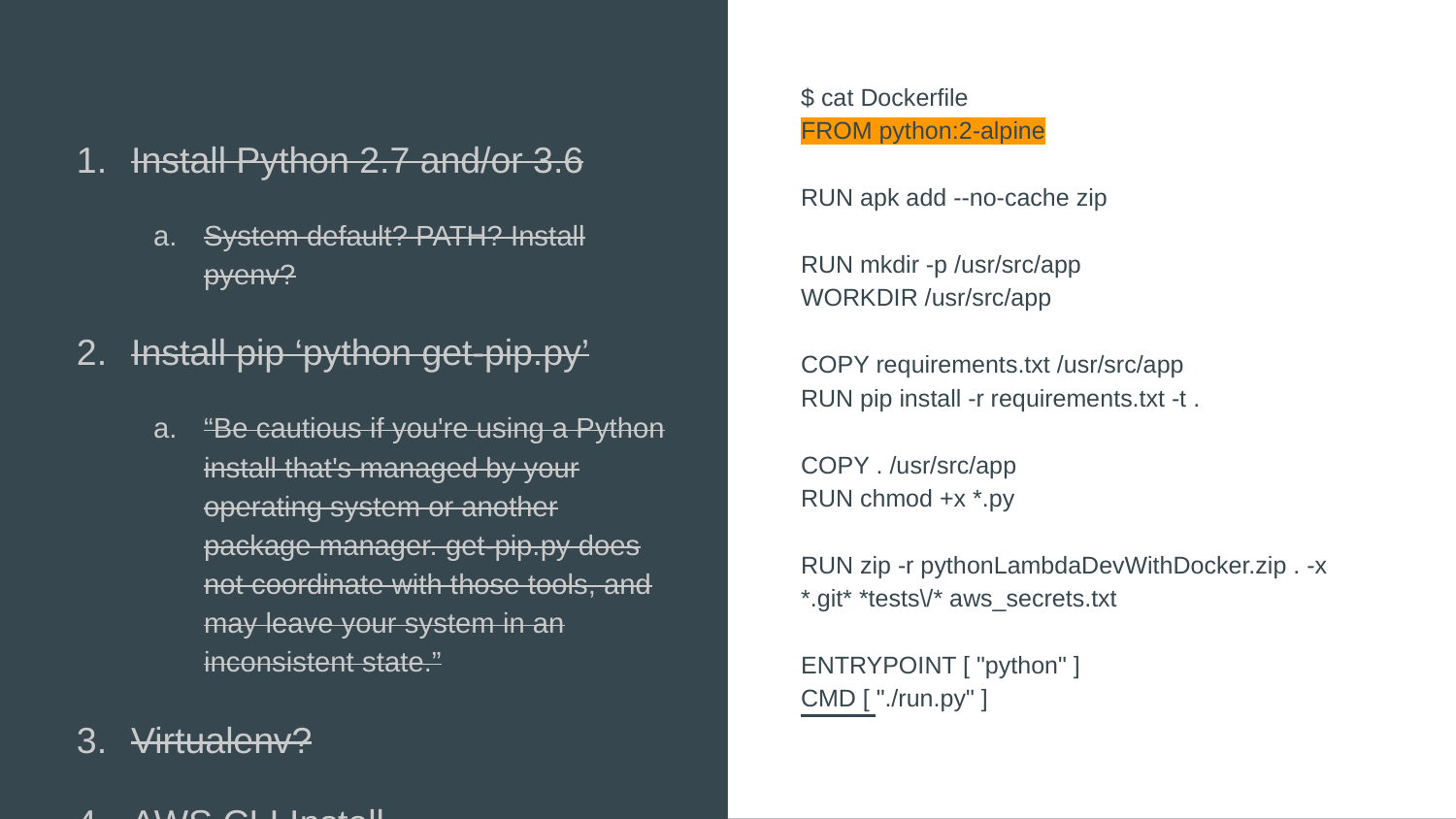

Install Python 2.7 and/or 3.6
System default? PATH? Install pyenv?
Install pip ‘python get-pip.py’
“Be cautious if you're using a Python install that's managed by your operating system or another package manager. get-pip.py does not coordinate with those tools, and may leave your system in an inconsistent state.”
Virtualenv?
AWS CLI Install
$ cat Dockerfile
FROM python:2-alpine
RUN apk add --no-cache zip
RUN mkdir -p /usr/src/app
WORKDIR /usr/src/app
COPY requirements.txt /usr/src/app
RUN pip install -r requirements.txt -t .
COPY . /usr/src/app
RUN chmod +x *.py
RUN zip -r pythonLambdaDevWithDocker.zip . -x *.git* *tests\/* aws_secrets.txt
ENTRYPOINT [ "python" ]
CMD [ "./run.py" ]